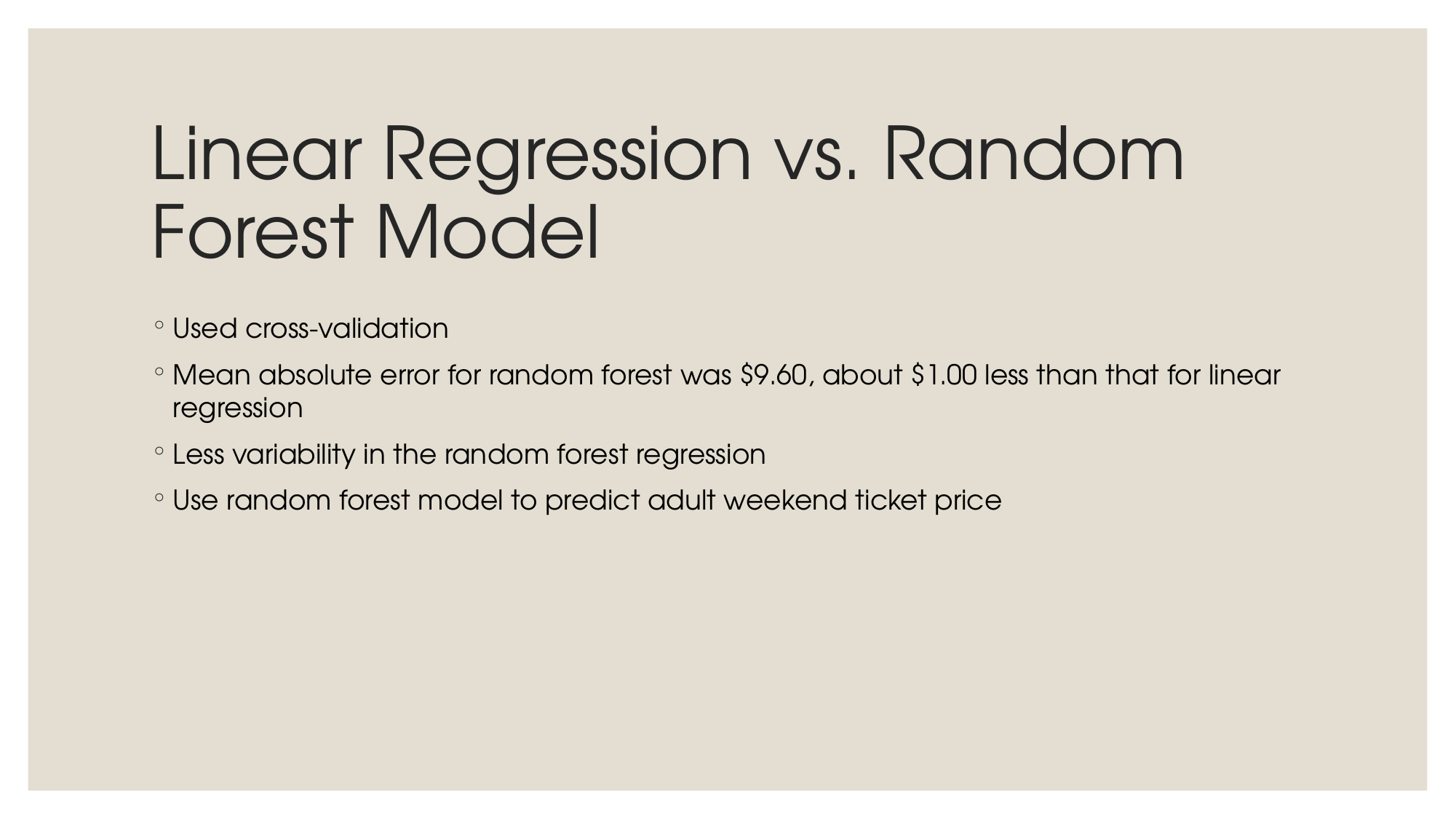

# Linear Regression vs. Random Forest Model
Used cross-validation
Mean absolute error for random forest was $9.60, about $1.00 less than that for linear regression
Less variability in the random forest regression
Use random forest model to predict adult weekend ticket price